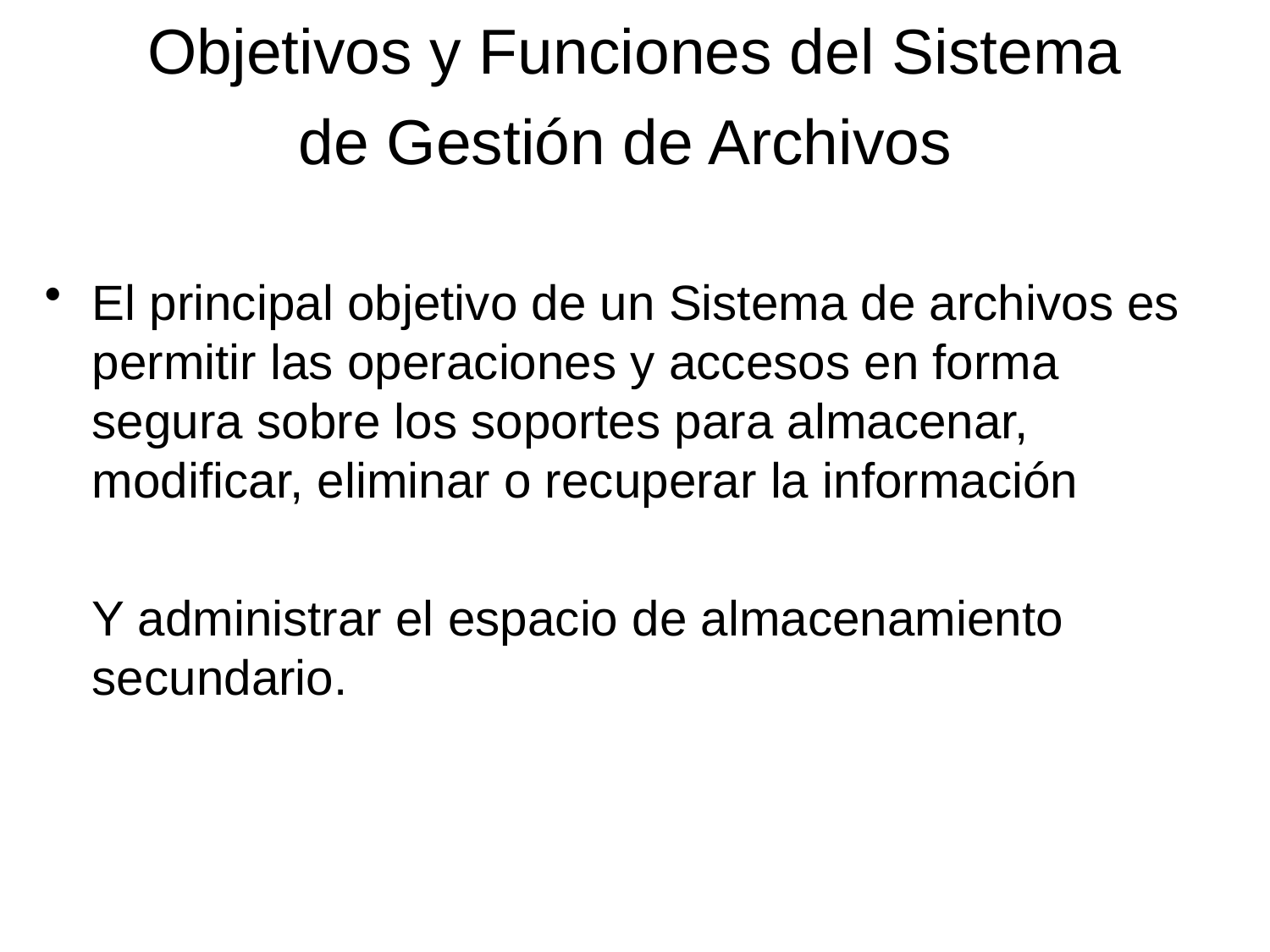

# Objetivos y Funciones del Sistema de Gestión de Archivos
El principal objetivo de un Sistema de archivos es permitir las operaciones y accesos en forma segura sobre los soportes para almacenar, modificar, eliminar o recuperar la información

	Y administrar el espacio de almacenamiento secundario.